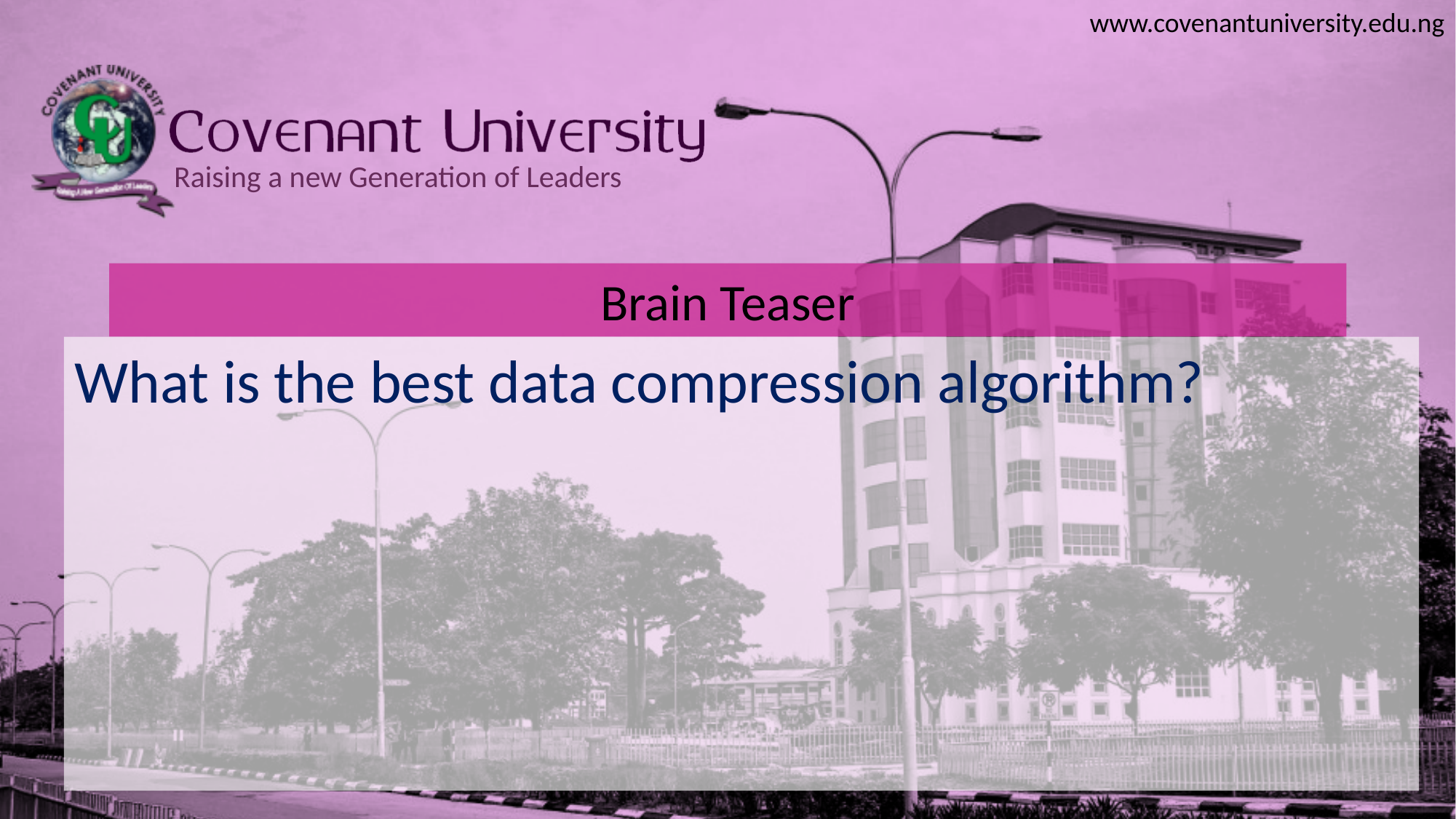

# Brain Teaser
What is the best data compression algorithm?